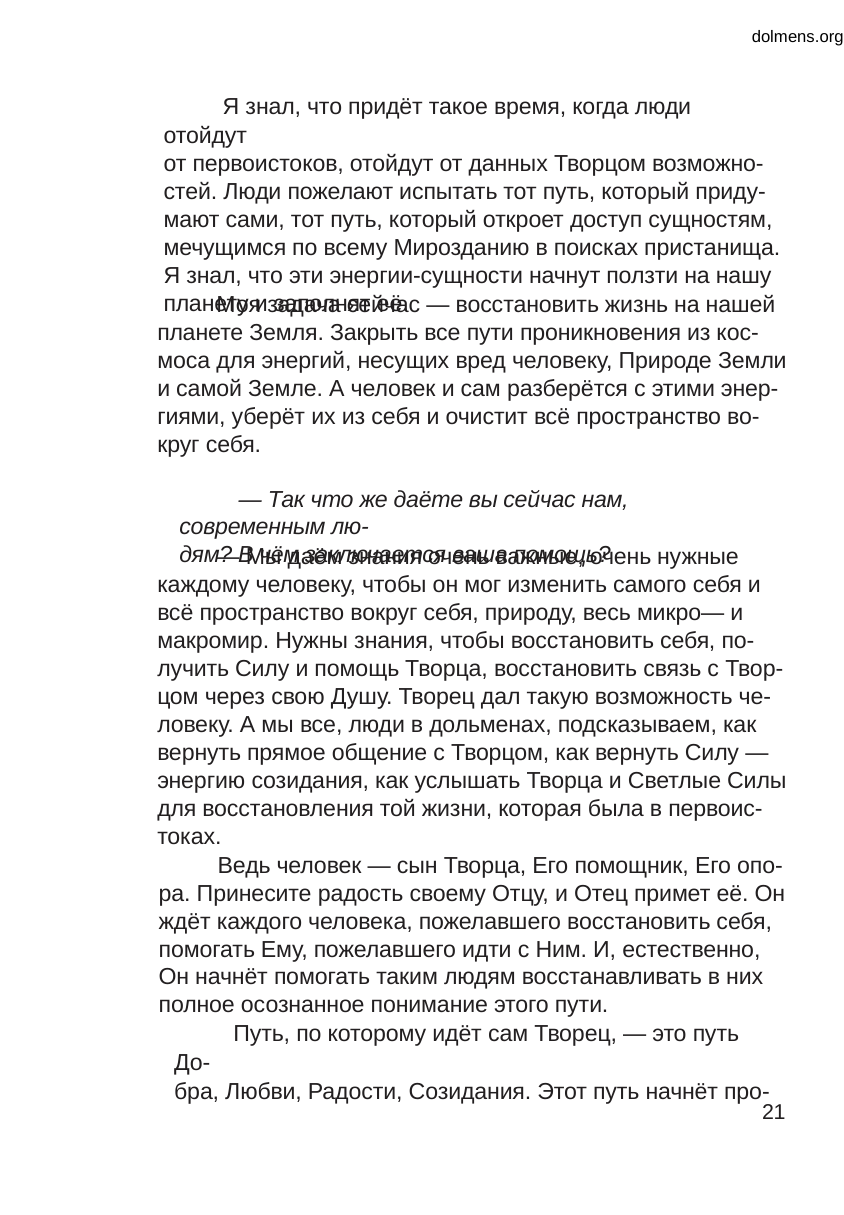

dolmens.org

Я знал, что придёт такое время, когда люди отойдут
от первоистоков, отойдут от данных Творцом возможно-
стей. Люди пожелают испытать тот путь, который приду-
мают сами, тот путь, который откроет доступ сущностям,
мечущимся по всему Мирозданию в поисках пристанища.
Я знал, что эти энергии-сущности начнут ползти на нашу
планету и заполнят её.

Моя задача сейчас — восстановить жизнь на нашей
планете Земля. Закрыть все пути проникновения из кос-
моса для энергий, несущих вред человеку, Природе Земли
и самой Земле. А человек и сам разберётся с этими энер-
гиями, уберёт их из себя и очистит всё пространство во-
круг себя.

— Так что же даёте вы сейчас нам, современным лю-
дям? В чём заключается ваша помощь?

— Мы даём знания очень важные, очень нужные
каждому человеку, чтобы он мог изменить самого себя и
всё пространство вокруг себя, природу, весь микро— и
макромир. Нужны знания, чтобы восстановить себя, по-
лучить Силу и помощь Творца, восстановить связь с Твор-
цом через свою Душу. Творец дал такую возможность че-
ловеку. А мы все, люди в дольменах, подсказываем, как
вернуть прямое общение с Творцом, как вернуть Силу —
энергию созидания, как услышать Творца и Светлые Силы
для восстановления той жизни, которая была в первоис-
токах.

Ведь человек — сын Творца, Его помощник, Его опо-
ра. Принесите радость своему Отцу, и Отец примет её. Он
ждёт каждого человека, пожелавшего восстановить себя,
помогать Ему, пожелавшего идти с Ним. И, естественно,
Он начнёт помогать таким людям восстанавливать в них
полное осознанное понимание этого пути.

Путь, по которому идёт сам Творец, — это путь До-
бра, Любви, Радости, Созидания. Этот путь начнёт про-

21